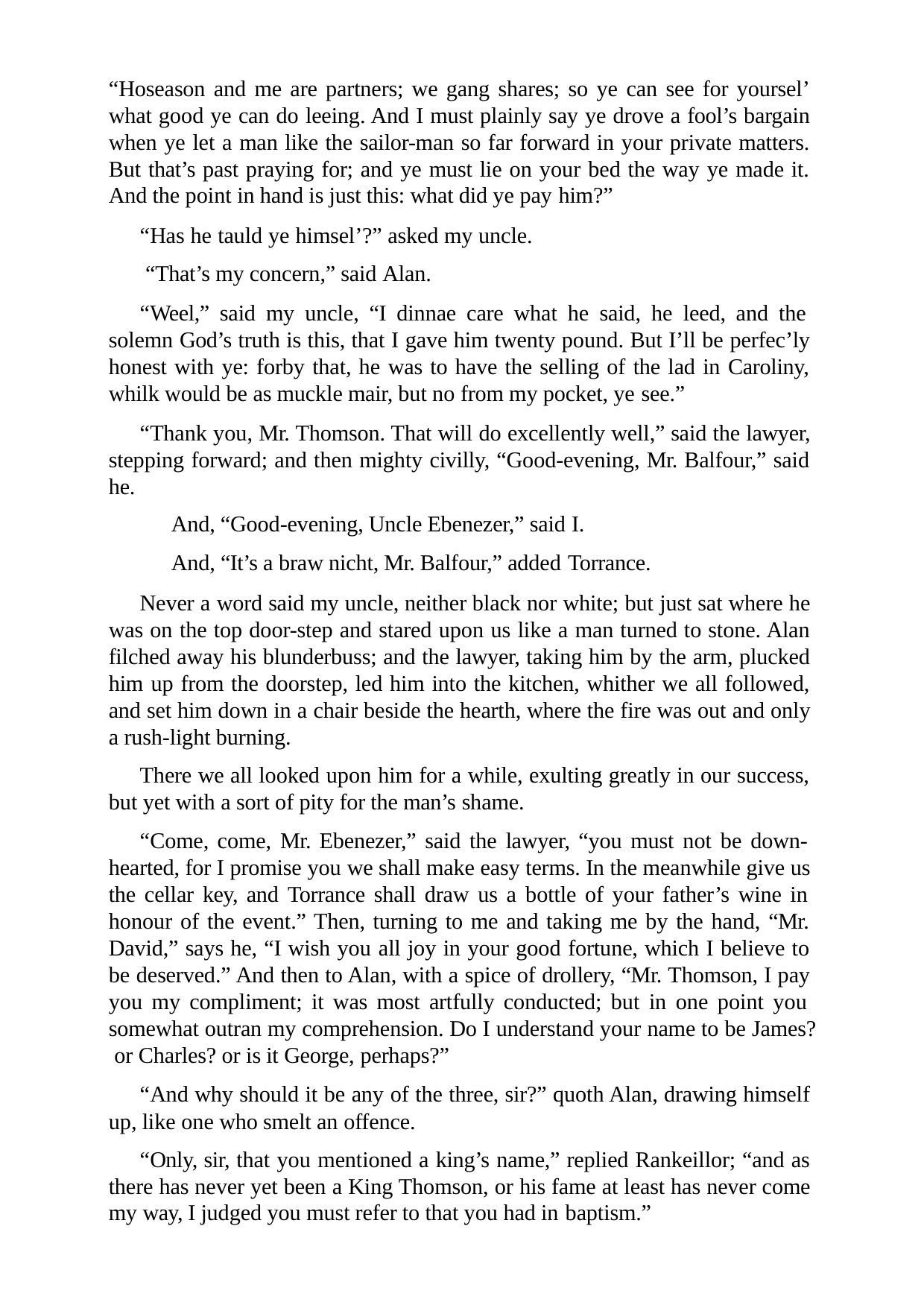

“Hoseason and me are partners; we gang shares; so ye can see for yoursel’  what good ye can do leeing. And I must plainly say ye drove a fool’s bargain  when ye let a man like the sailor-man so far forward in your private matters.  But that’s past praying for; and ye must lie on your bed the way ye made it.  And the point in hand is just this: what did ye pay him?”
“Has he tauld ye himsel’?” asked my uncle.  “That’s my concern,” said Alan.
“Weel,” said my uncle, “I dinnae care what he said, he leed, and the  solemn God’s truth is this, that I gave him twenty pound. But I’ll be perfec’ly  honest with ye: forby that, he was to have the selling of the lad in Caroliny,  whilk would be as muckle mair, but no from my pocket, ye see.”
“Thank you, Mr. Thomson. That will do excellently well,” said the lawyer,  stepping forward; and then mighty civilly, “Good-evening, Mr. Balfour,” said  he.
And, “Good-evening, Uncle Ebenezer,” said I.
And, “It’s a braw nicht, Mr. Balfour,” added Torrance.
Never a word said my uncle, neither black nor white; but just sat where he  was on the top door-step and stared upon us like a man turned to stone. Alan  filched away his blunderbuss; and the lawyer, taking him by the arm, plucked  him up from the doorstep, led him into the kitchen, whither we all followed,  and set him down in a chair beside the hearth, where the fire was out and only  a rush-light burning.
There we all looked upon him for a while, exulting greatly in our success,  but yet with a sort of pity for the man’s shame.
“Come, come, Mr. Ebenezer,” said the lawyer, “you must not be down-  hearted, for I promise you we shall make easy terms. In the meanwhile give us  the cellar key, and Torrance shall draw us a bottle of your father’s wine in  honour of the event.” Then, turning to me and taking me by the hand, “Mr.  David,” says he, “I wish you all joy in your good fortune, which I believe to  be deserved.” And then to Alan, with a spice of drollery, “Mr. Thomson, I pay  you my compliment; it was most artfully conducted; but in one point you  somewhat outran my comprehension. Do I understand your name to be James?  or Charles? or is it George, perhaps?”
“And why should it be any of the three, sir?” quoth Alan, drawing himself  up, like one who smelt an offence.
“Only, sir, that you mentioned a king’s name,” replied Rankeillor; “and as  there has never yet been a King Thomson, or his fame at least has never come  my way, I judged you must refer to that you had in baptism.”